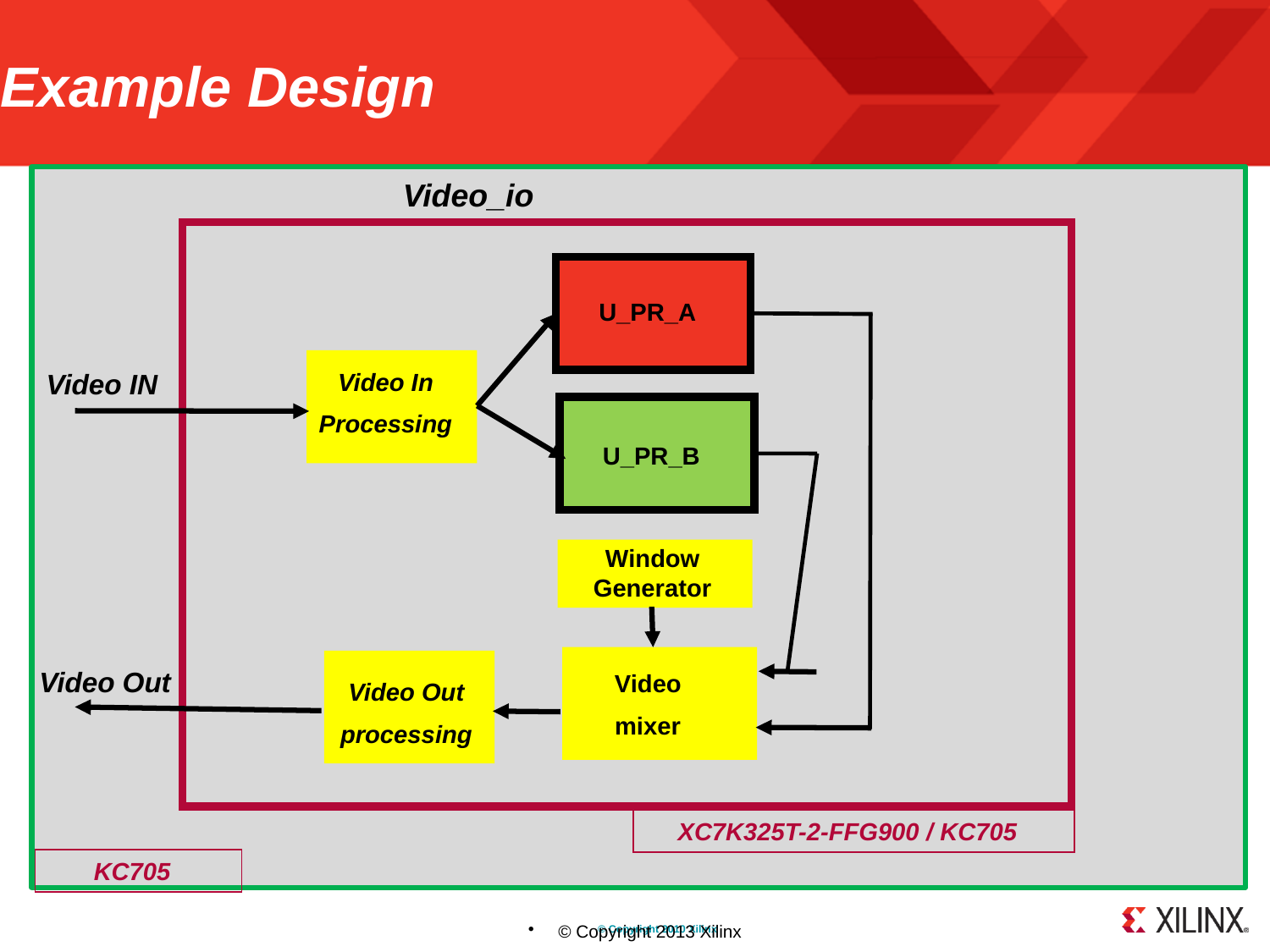

# Example Design

Video_io

U_PR_A

Video In
Processing
Video IN

U_PR_B
Window Generator

Video Out
Video
mixer
Video Out
processing

XC7K325T-2-FFG900 / KC705
KC705